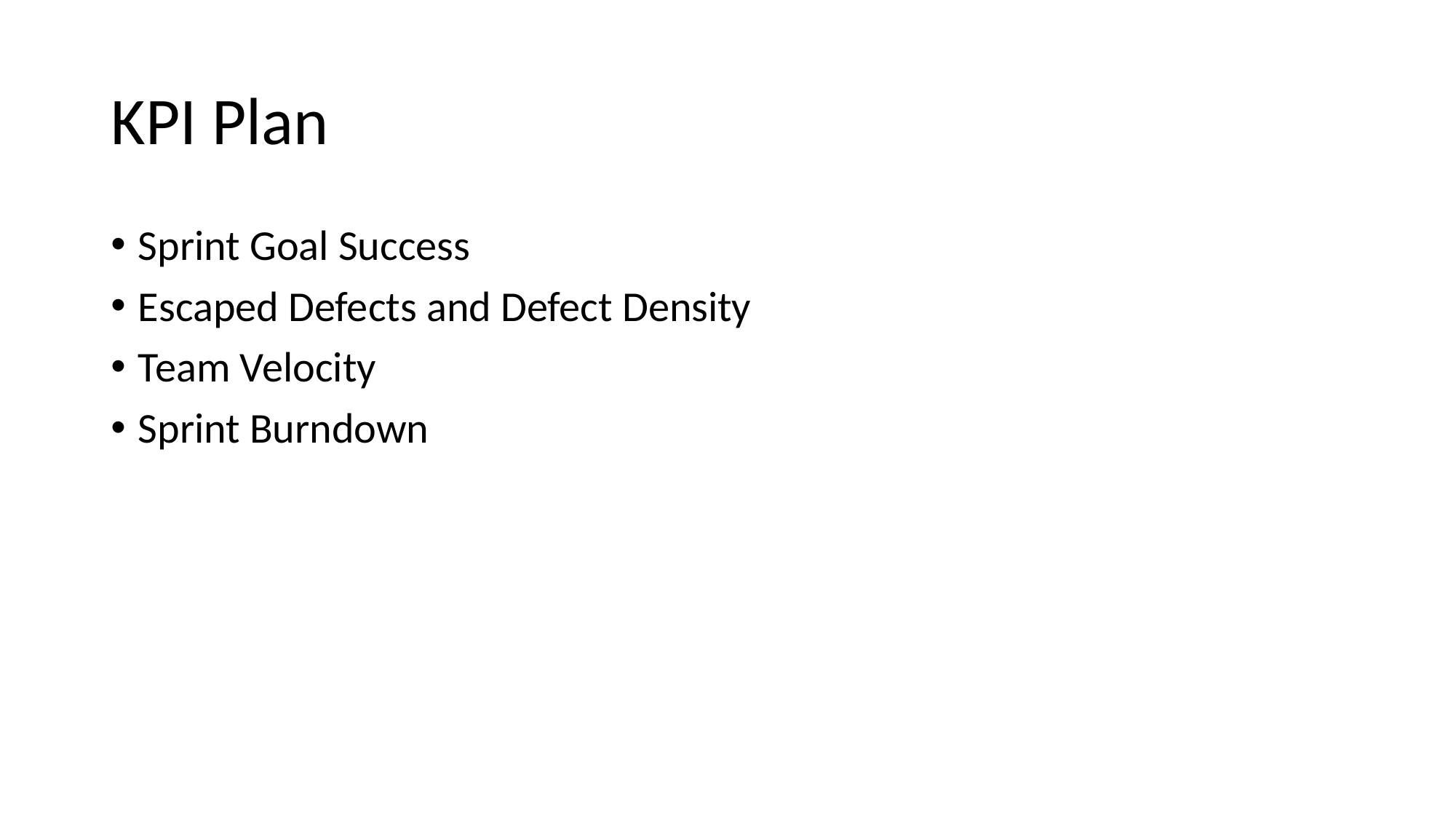

# KPI Plan
Sprint Goal Success
Escaped Defects and Defect Density
Team Velocity
Sprint Burndown